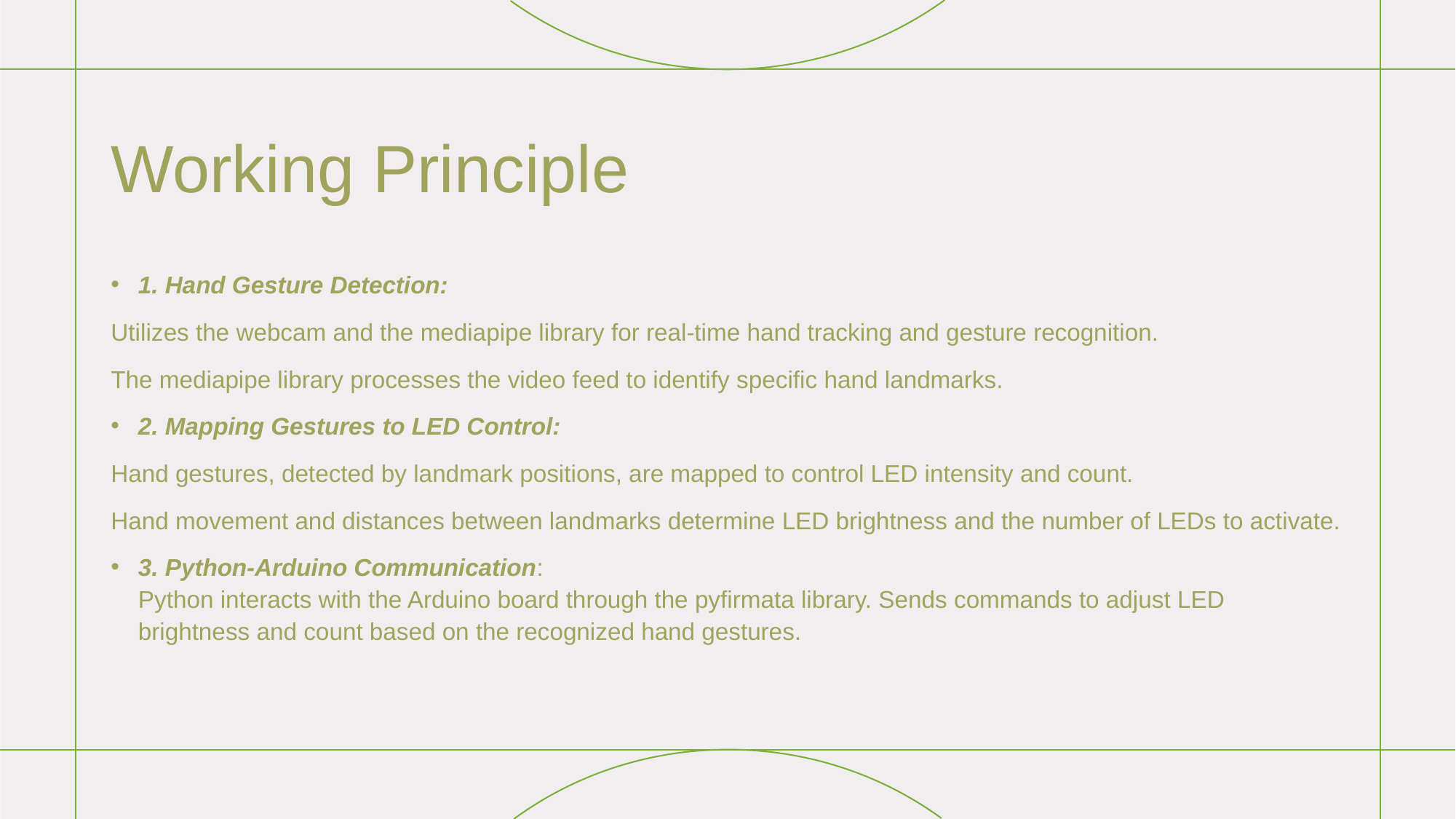

# Working Principle
1. Hand Gesture Detection:
Utilizes the webcam and the mediapipe library for real-time hand tracking and gesture recognition.
The mediapipe library processes the video feed to identify specific hand landmarks.
2. Mapping Gestures to LED Control:
Hand gestures, detected by landmark positions, are mapped to control LED intensity and count.
Hand movement and distances between landmarks determine LED brightness and the number of LEDs to activate.
3. Python-Arduino Communication:
Python interacts with the Arduino board through the pyfirmata library. Sends commands to adjust LED brightness and count based on the recognized hand gestures.